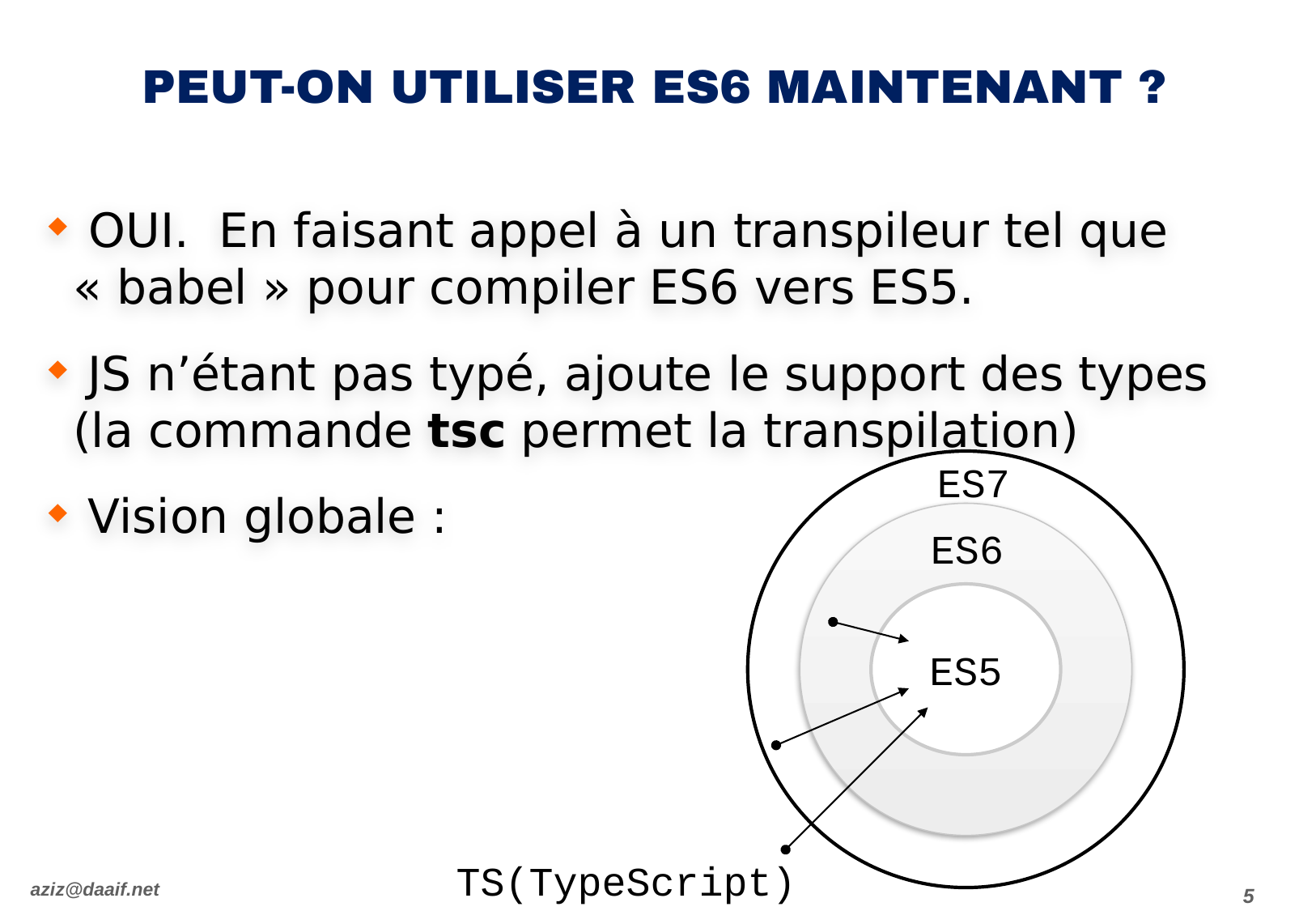

# Peut-on utiliser ES6 Maintenant ?
 OUI.  En faisant appel à un transpileur tel que « babel » pour compiler ES6 vers ES5.
 JS n’étant pas typé, ajoute le support des types (la commande tsc permet la transpilation)
 Vision globale :
ES7
ES7
ES&
ES6
ES5
TS(TypeScript)